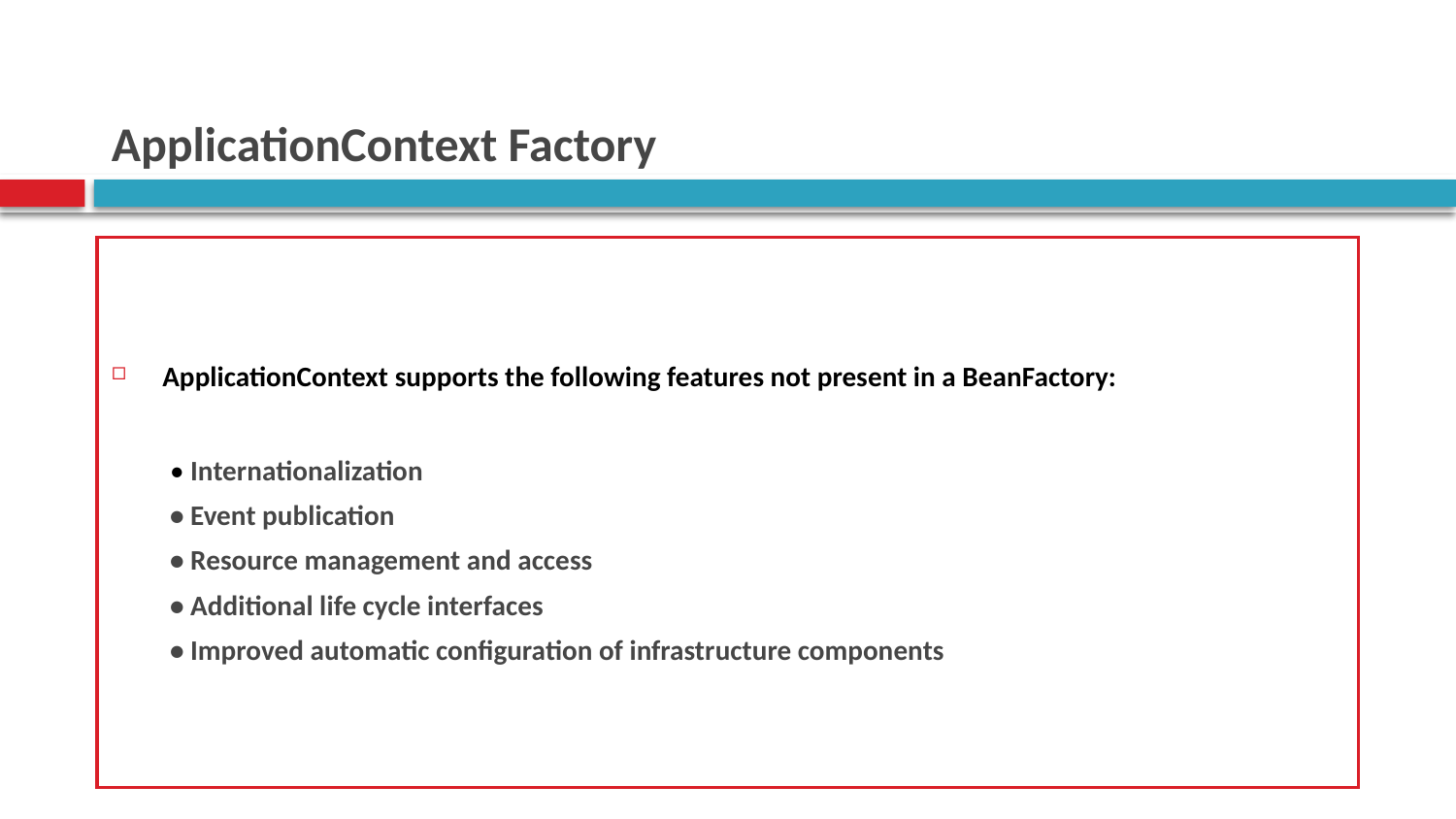

# ApplicationContext Factory
ApplicationContext supports the following features not present in a BeanFactory:

• Internationalization
• Event publication
• Resource management and access
• Additional life cycle interfaces
• Improved automatic configuration of infrastructure components